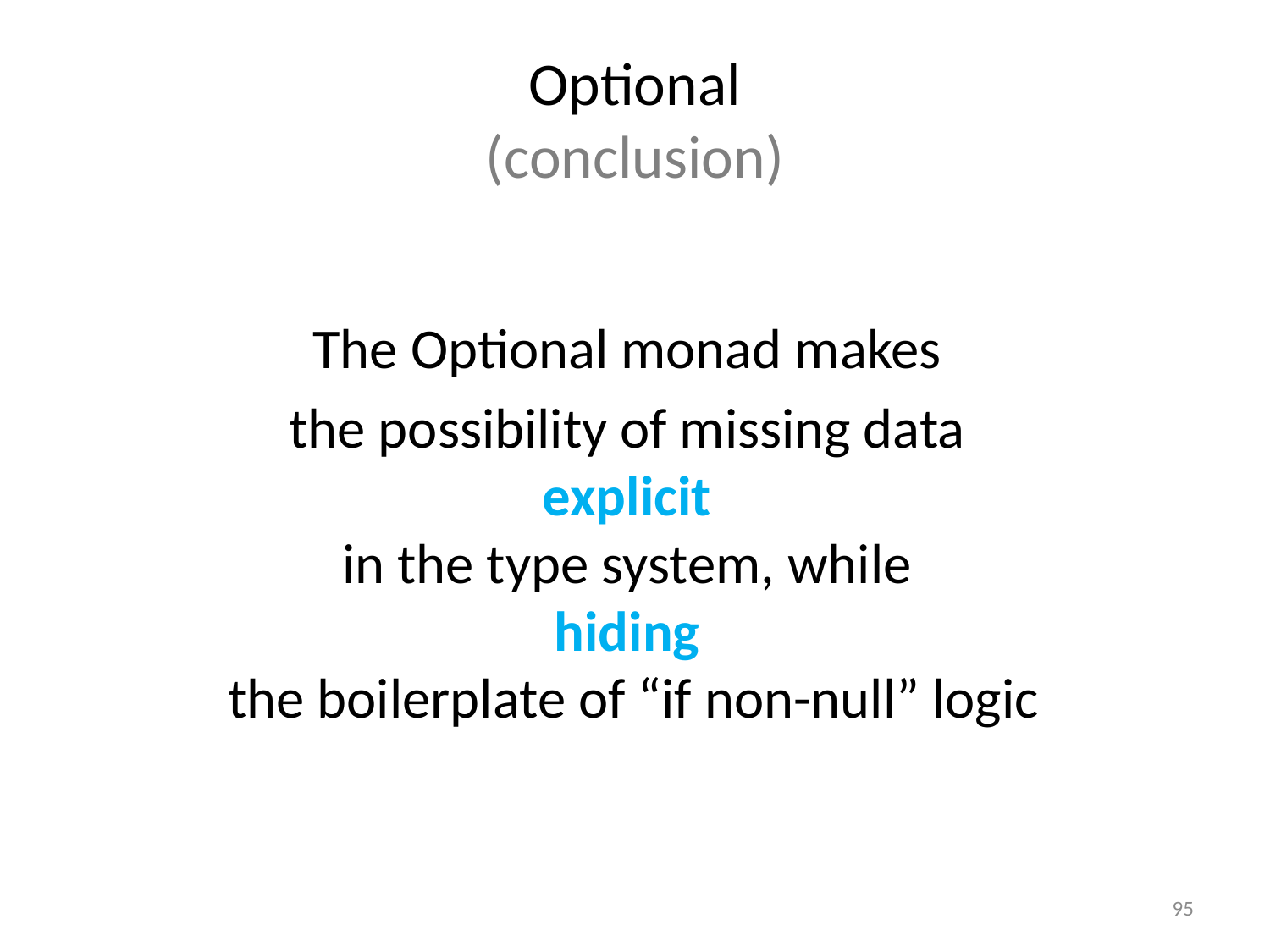

# Optional (conclusion)
The Optional monad makes
the possibility of missing data
explicit
in the type system, while
hiding
the boilerplate of “if non-null” logic
95